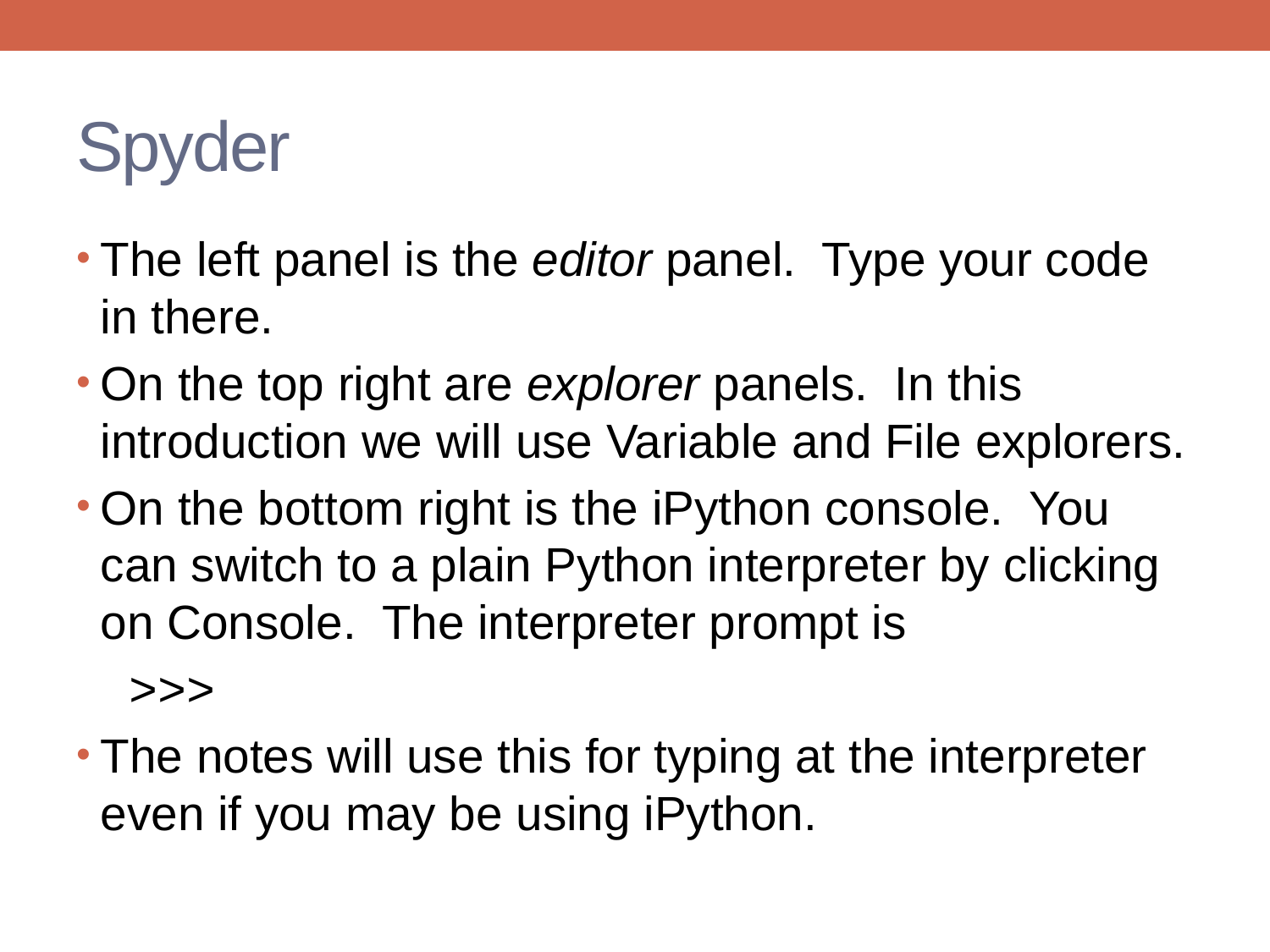

# Spyder
The left panel is the editor panel.  Type your code in there.
On the top right are explorer panels.  In this introduction we will use Variable and File explorers.
On the bottom right is the iPython console.  You can switch to a plain Python interpreter by clicking on Console.  The interpreter prompt is
    >>>
The notes will use this for typing at the interpreter even if you may be using iPython.